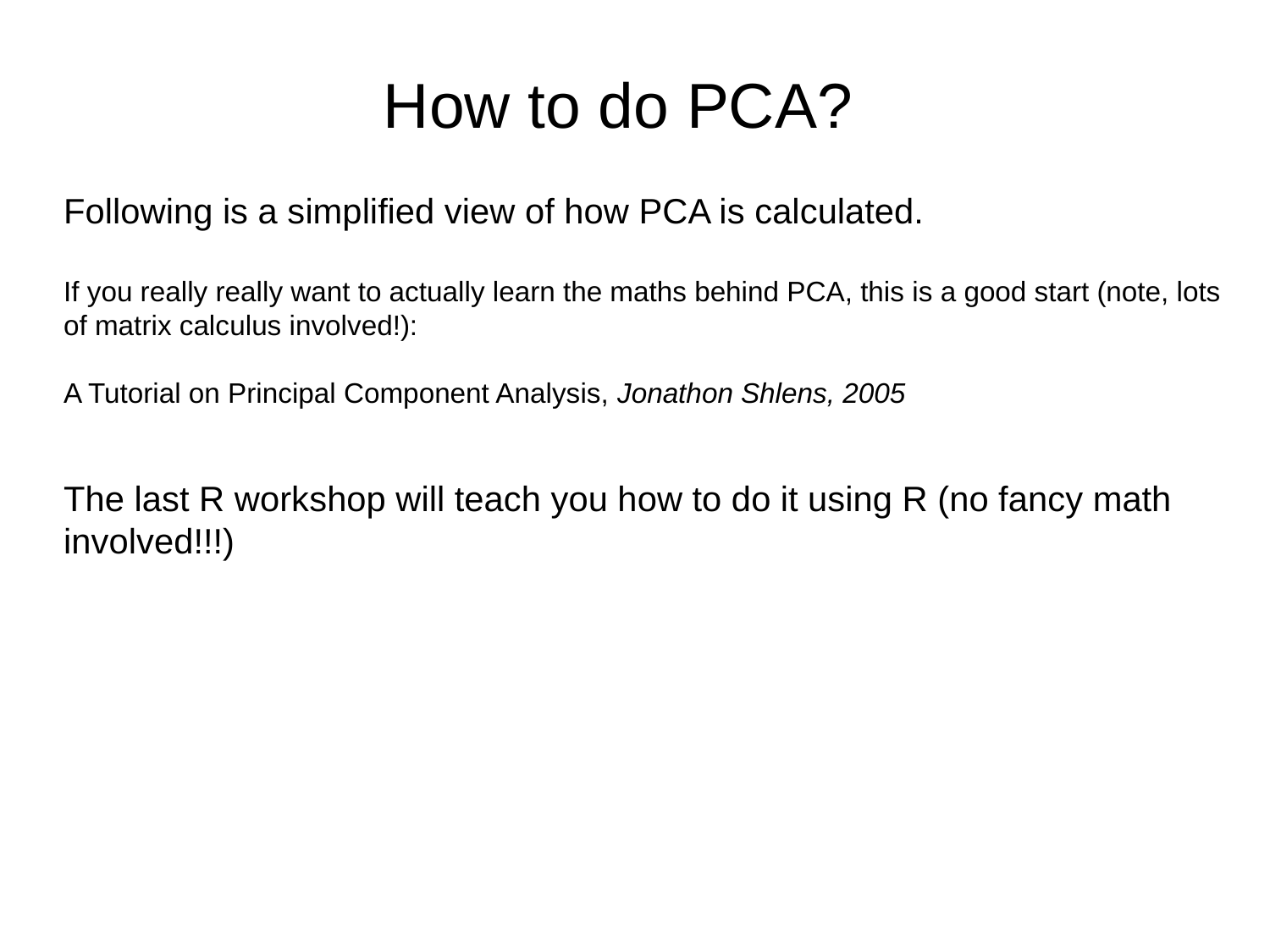

How to do PCA?
Following is a simplified view of how PCA is calculated.

If you really really want to actually learn the maths behind PCA, this is a good start (note, lots of matrix calculus involved!):

A Tutorial on Principal Component Analysis, Jonathon Shlens, 2005

The last R workshop will teach you how to do it using R (no fancy math involved!!!)